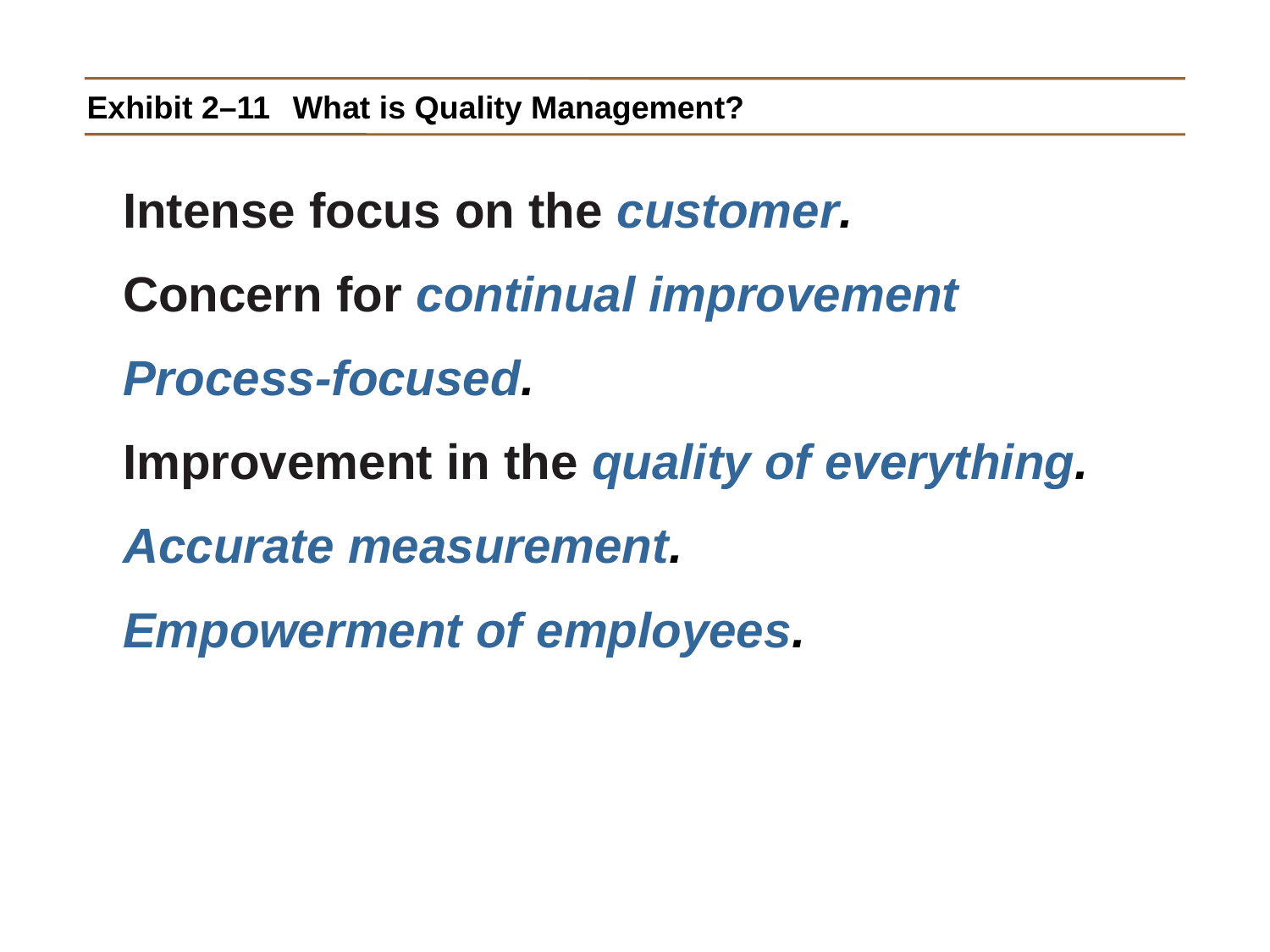

# Exhibit 2–11	What is Quality Management?

Intense focus on the customer.
Concern for continual improvement
Process-focused.
Improvement in the quality of everything.
Accurate measurement.
Empowerment of employees.